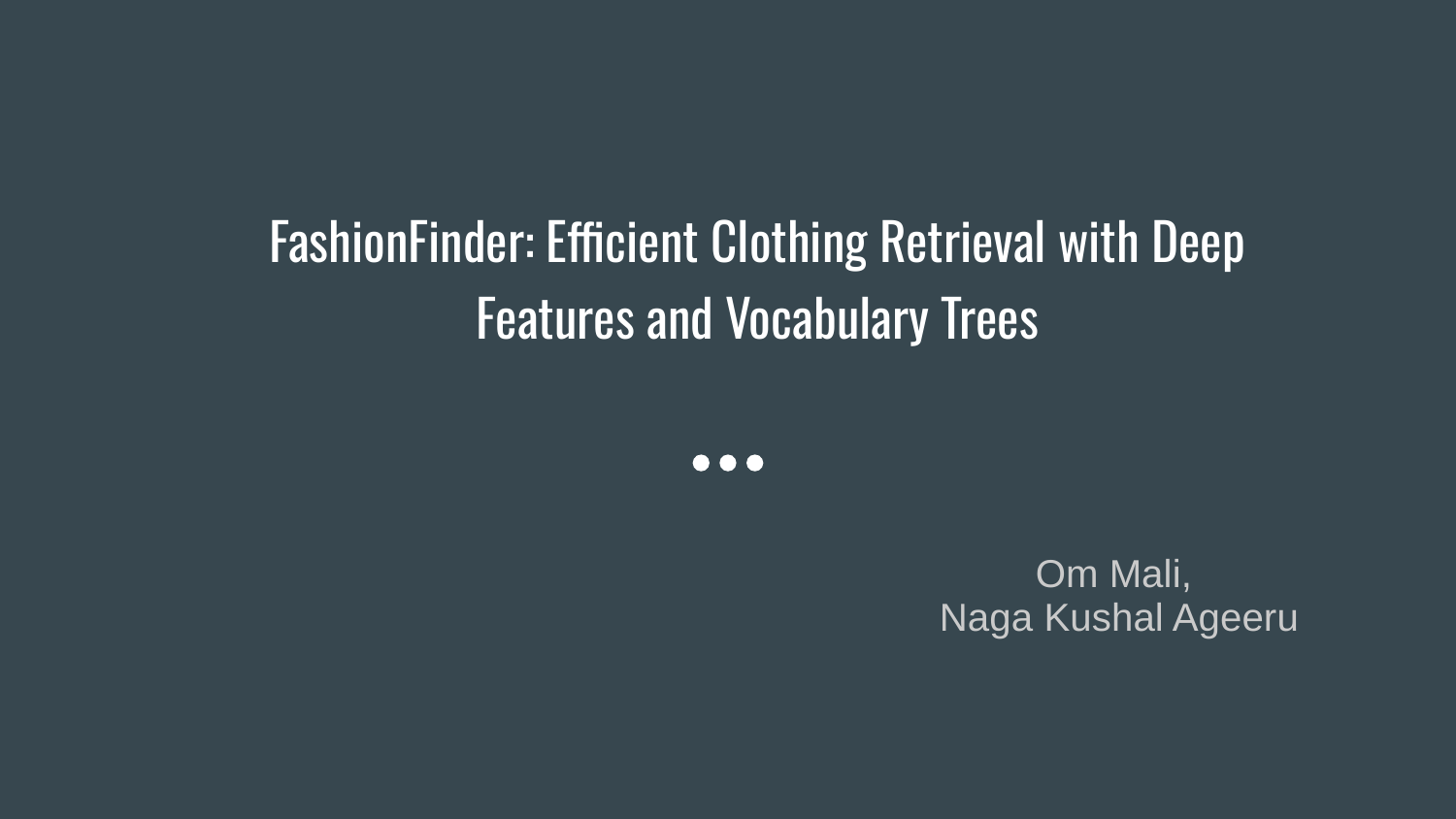

# FashionFinder: Efficient Clothing Retrieval with Deep
Features and Vocabulary Trees

Om Mali,
Naga Kushal Ageeru